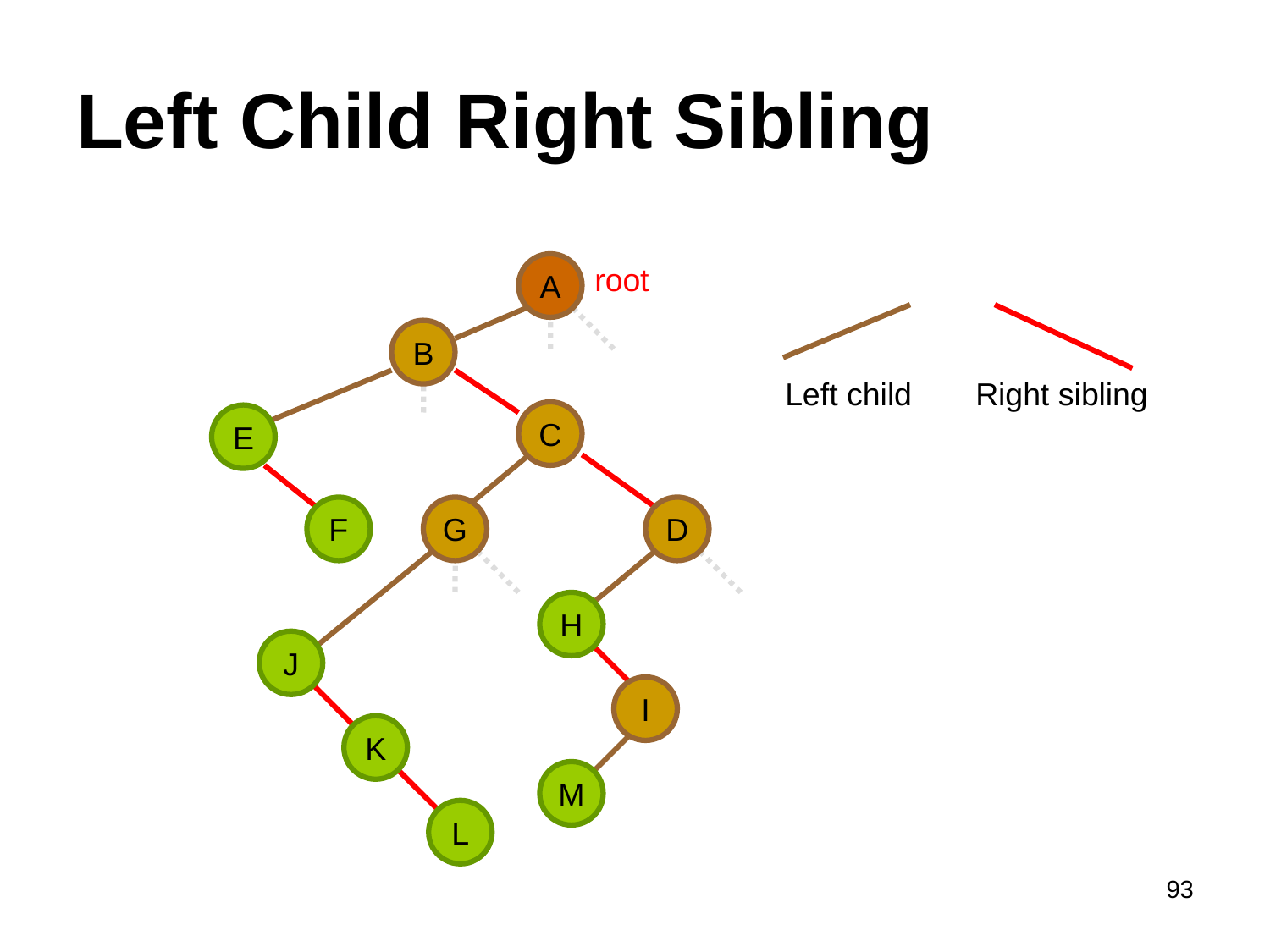

# Left Child Right Sibling
A
root

B
Left child
Right sibling

C
E

F
G
D

H
J

I

K

M

L
93